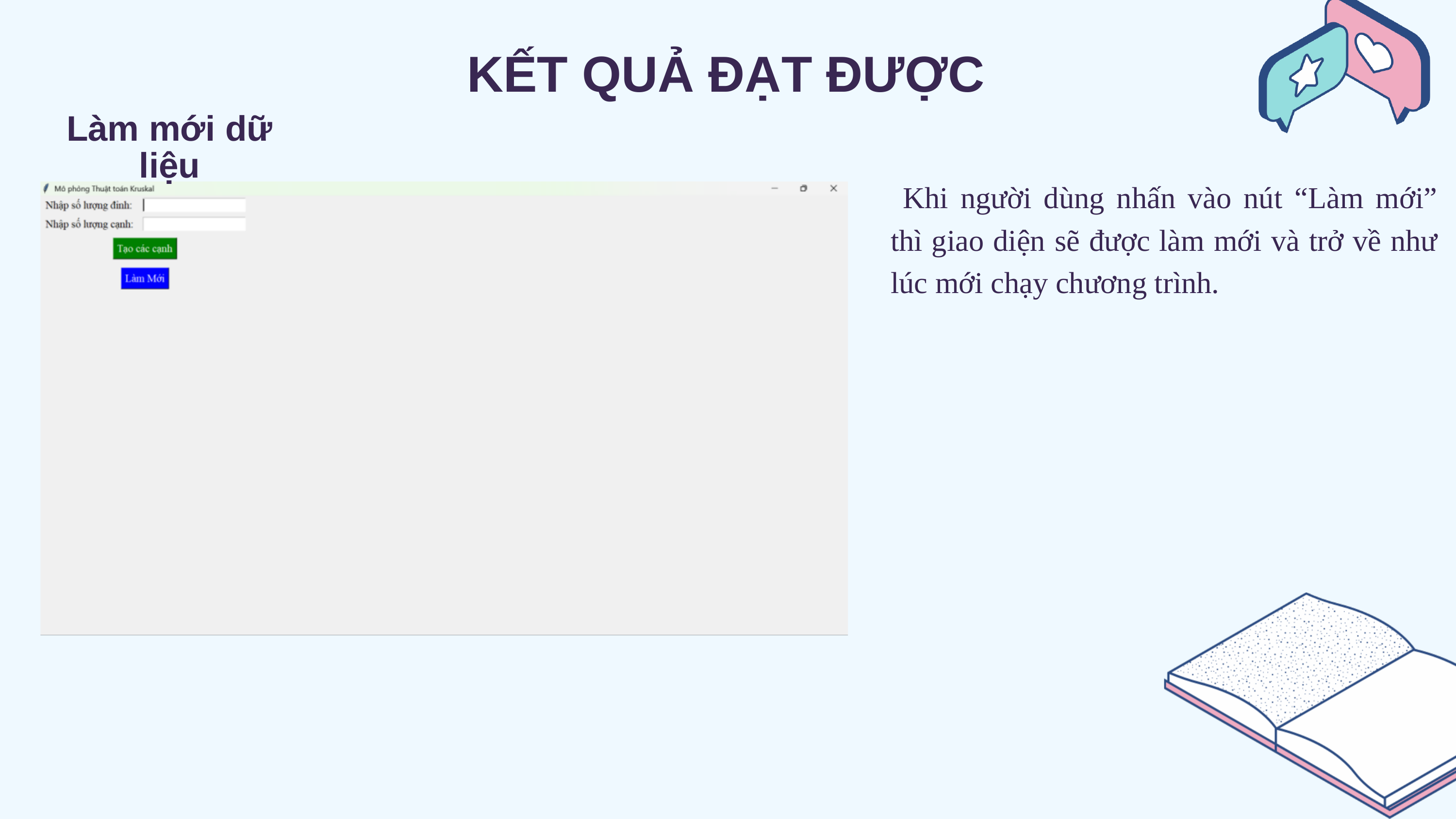

KẾT QUẢ ĐẠT ĐƯỢC
Làm mới dữ liệu
 Khi người dùng nhấn vào nút “Làm mới” thì giao diện sẽ được làm mới và trở về như lúc mới chạy chương trình.